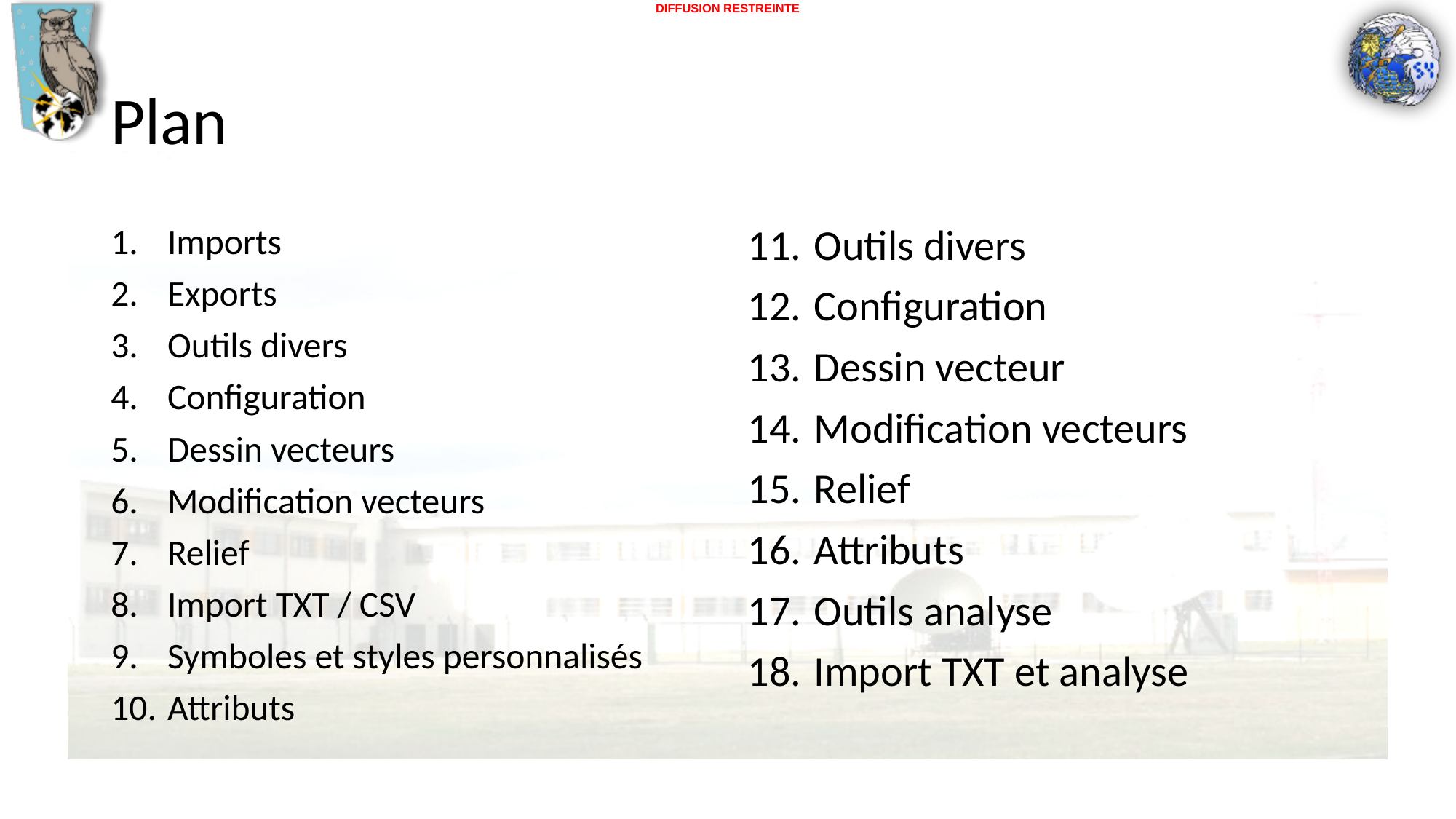

# Plan
Imports
Exports
Outils divers
Configuration
Dessin vecteurs
Modification vecteurs
Relief
Import TXT / CSV
Symboles et styles personnalisés
Attributs

Outils divers
Configuration
Dessin vecteur
Modification vecteurs
Relief
Attributs
Outils analyse
Import TXT et analyse